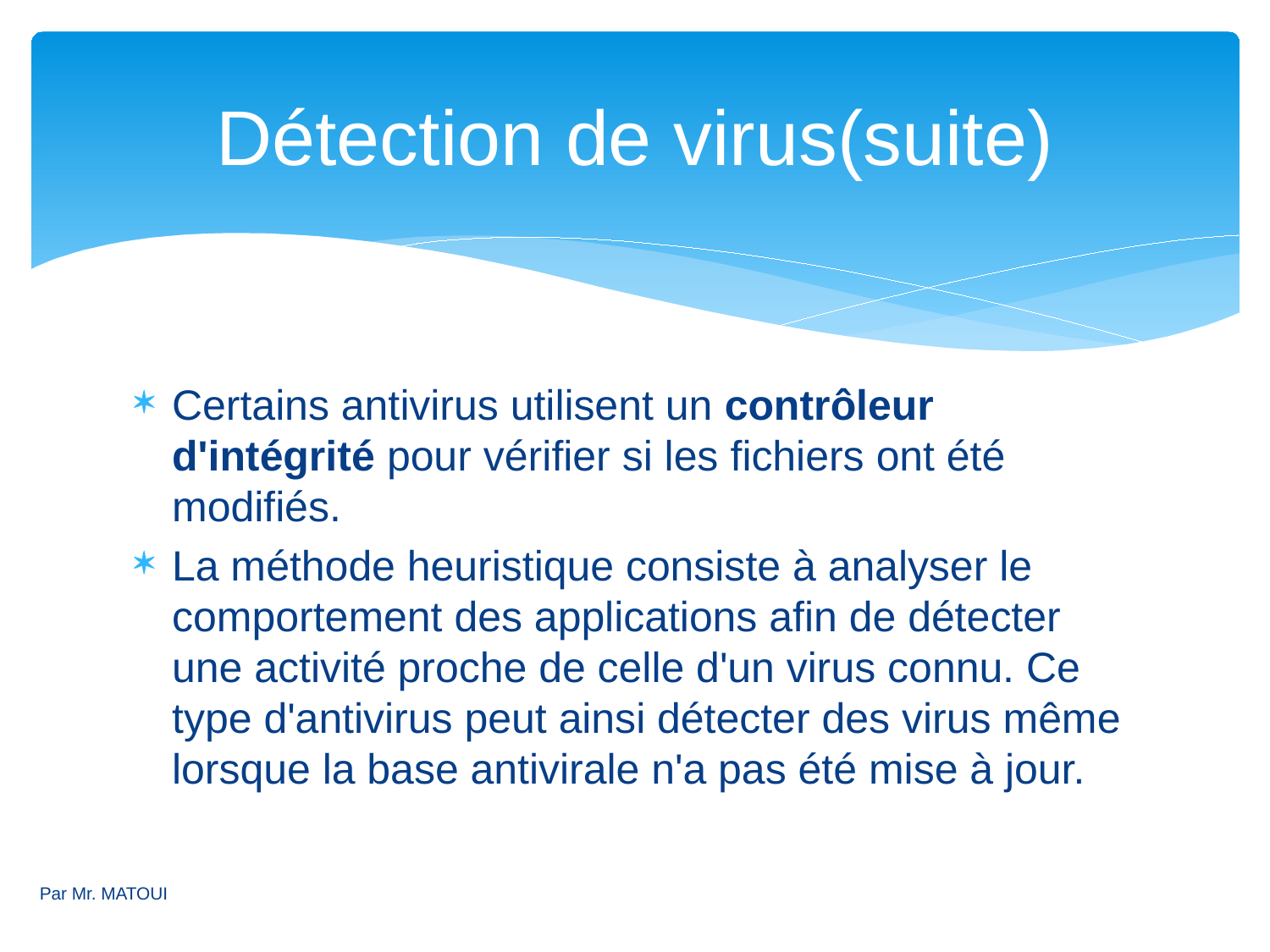

# Détection de virus(suite)
Certains antivirus utilisent un contrôleur d'intégrité pour vérifier si les fichiers ont été modifiés.
La méthode heuristique consiste à analyser le comportement des applications afin de détecter une activité proche de celle d'un virus connu. Ce type d'antivirus peut ainsi détecter des virus même lorsque la base antivirale n'a pas été mise à jour.
Par Mr. MATOUI